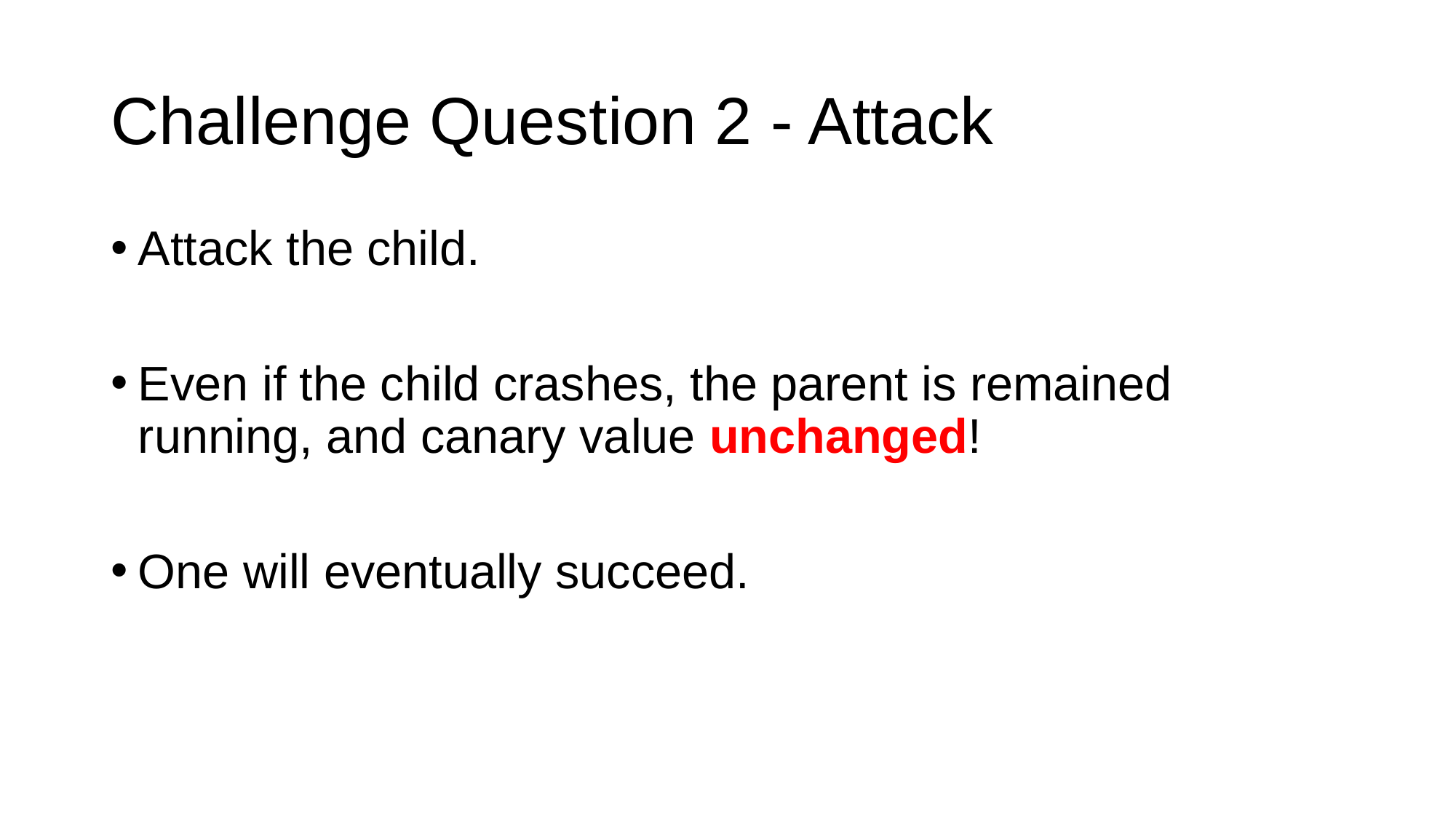

# Challenge Question 2 - Attack
Attack the child.

Even if the child crashes, the parent is remained running, and canary value unchanged!

One will eventually succeed.